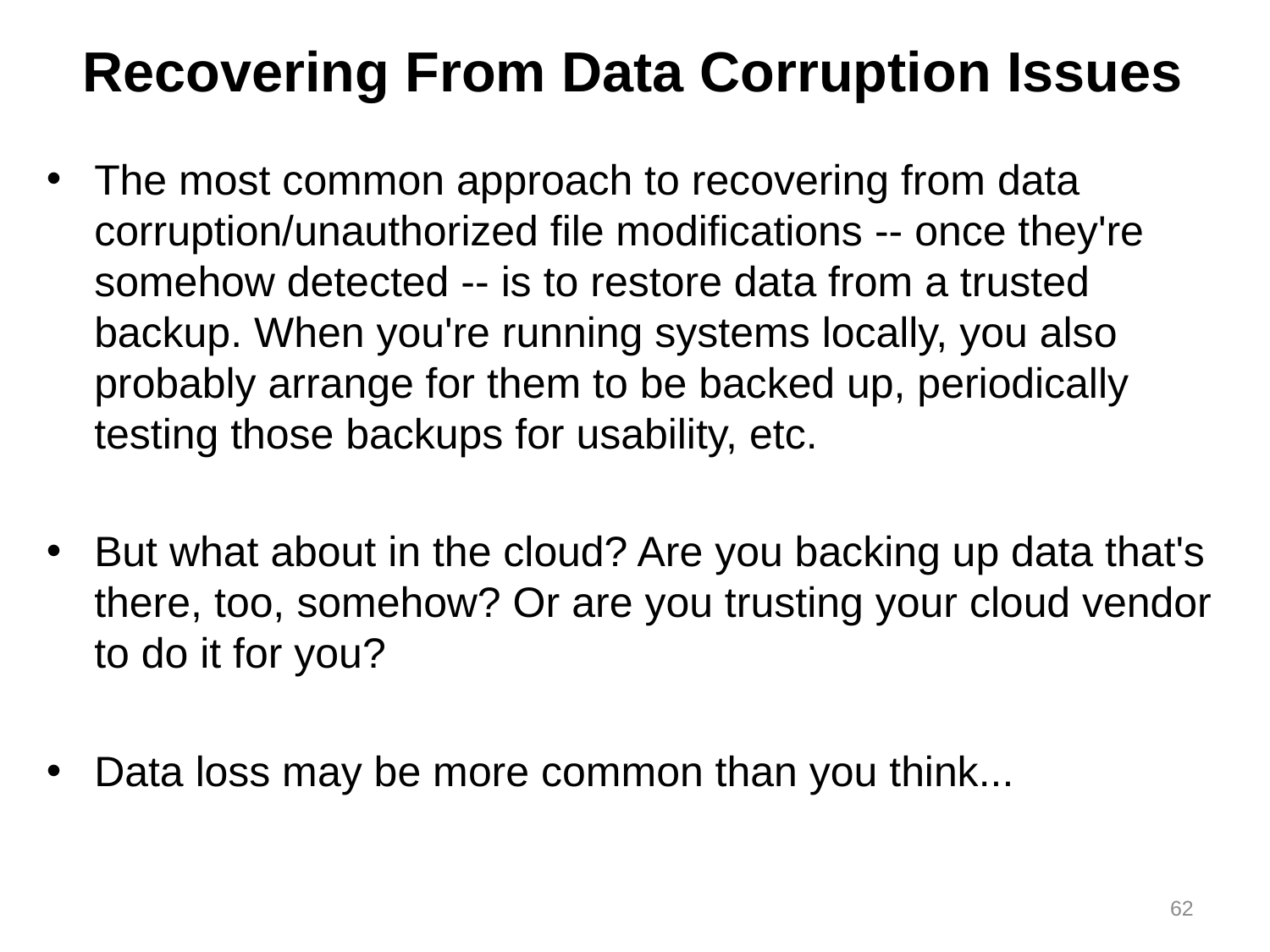

# Recovering From Data Corruption Issues
The most common approach to recovering from data corruption/unauthorized file modifications -- once they're somehow detected -- is to restore data from a trusted backup. When you're running systems locally, you also probably arrange for them to be backed up, periodically testing those backups for usability, etc.

But what about in the cloud? Are you backing up data that's there, too, somehow? Or are you trusting your cloud vendor to do it for you?

Data loss may be more common than you think...
62